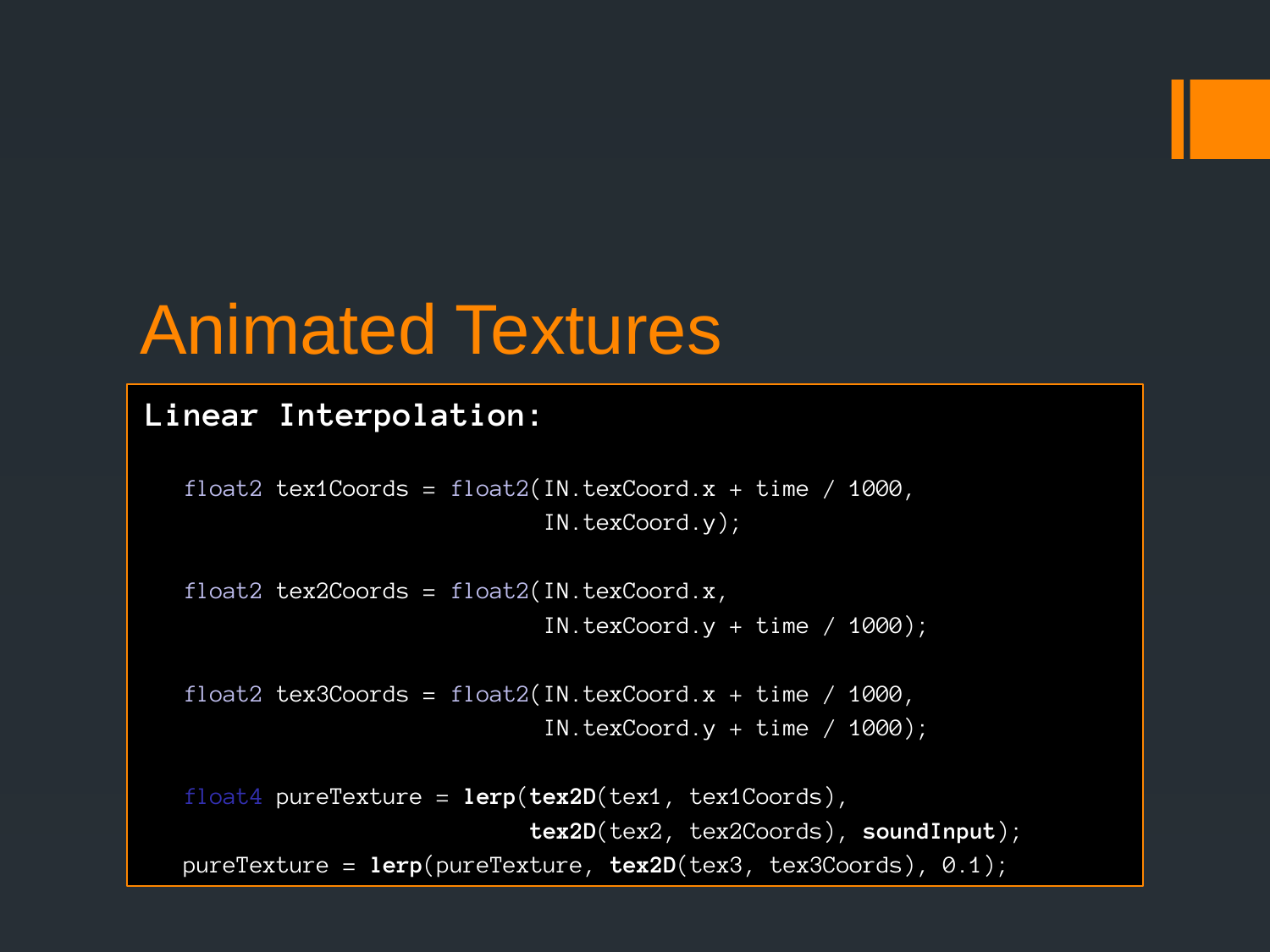

# Animated Textures
Linear Interpolation:
float2 tex1Coords = float2(IN.texCoord.x + time / 1000,
                           IN.texCoord.y);

float2 tex2Coords = float2(IN.texCoord.x,
                           IN.texCoord.y + time / 1000);

float2 tex3Coords = float2(IN.texCoord.x + time / 1000,
                           IN.texCoord.y + time / 1000);

float4 pureTexture = lerp(tex2D(tex1, tex1Coords),
                          tex2D(tex2, tex2Coords), soundInput);
pureTexture = lerp(pureTexture, tex2D(tex3, tex3Coords), 0.1);